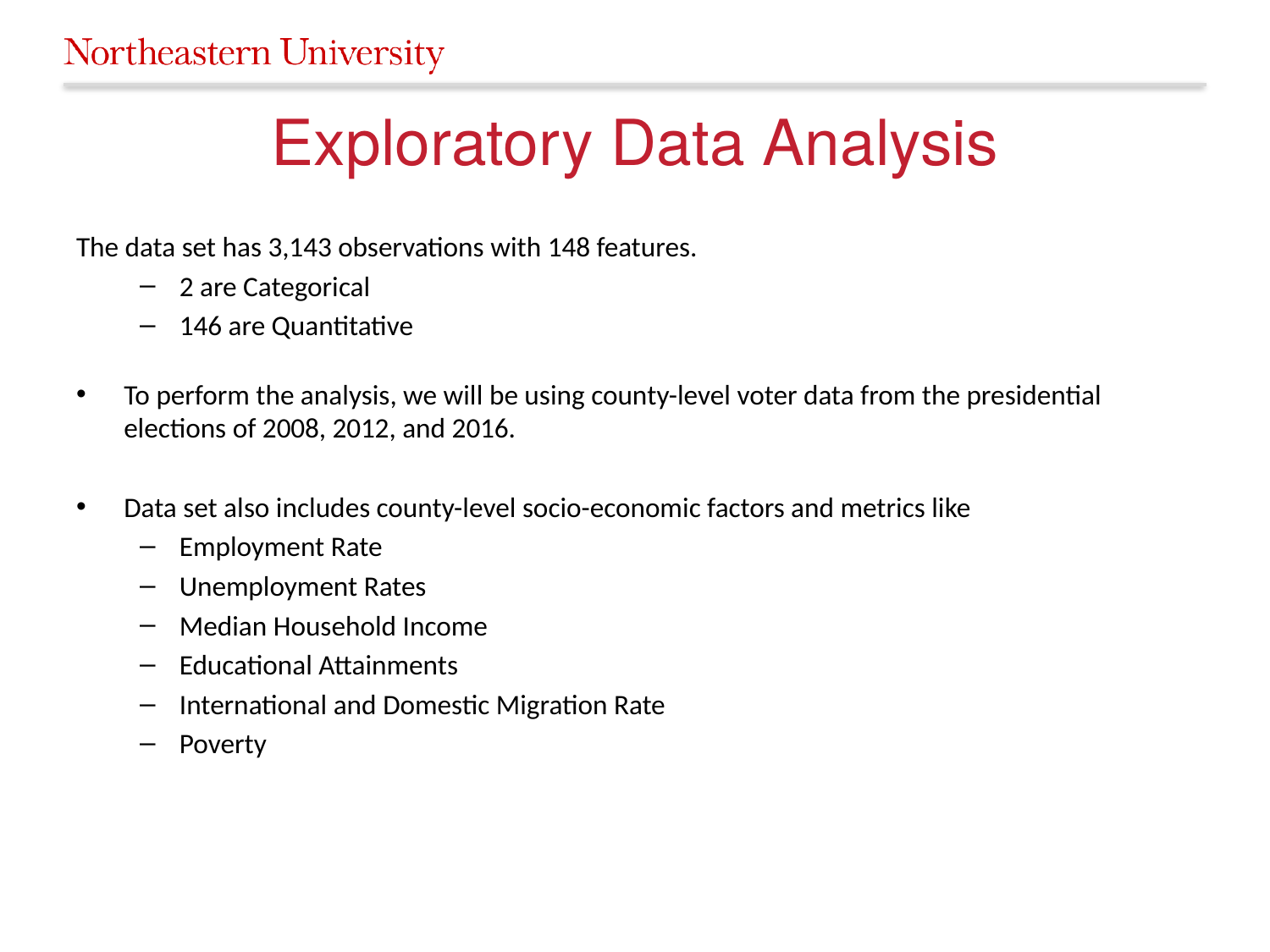

# Exploratory Data Analysis
The data set has 3,143 observations with 148 features.
2 are Categorical
146 are Quantitative
To perform the analysis, we will be using county-level voter data from the presidential elections of 2008, 2012, and 2016.

Data set also includes county-level socio-economic factors and metrics like
Employment Rate
Unemployment Rates
Median Household Income
Educational Attainments
International and Domestic Migration Rate
Poverty